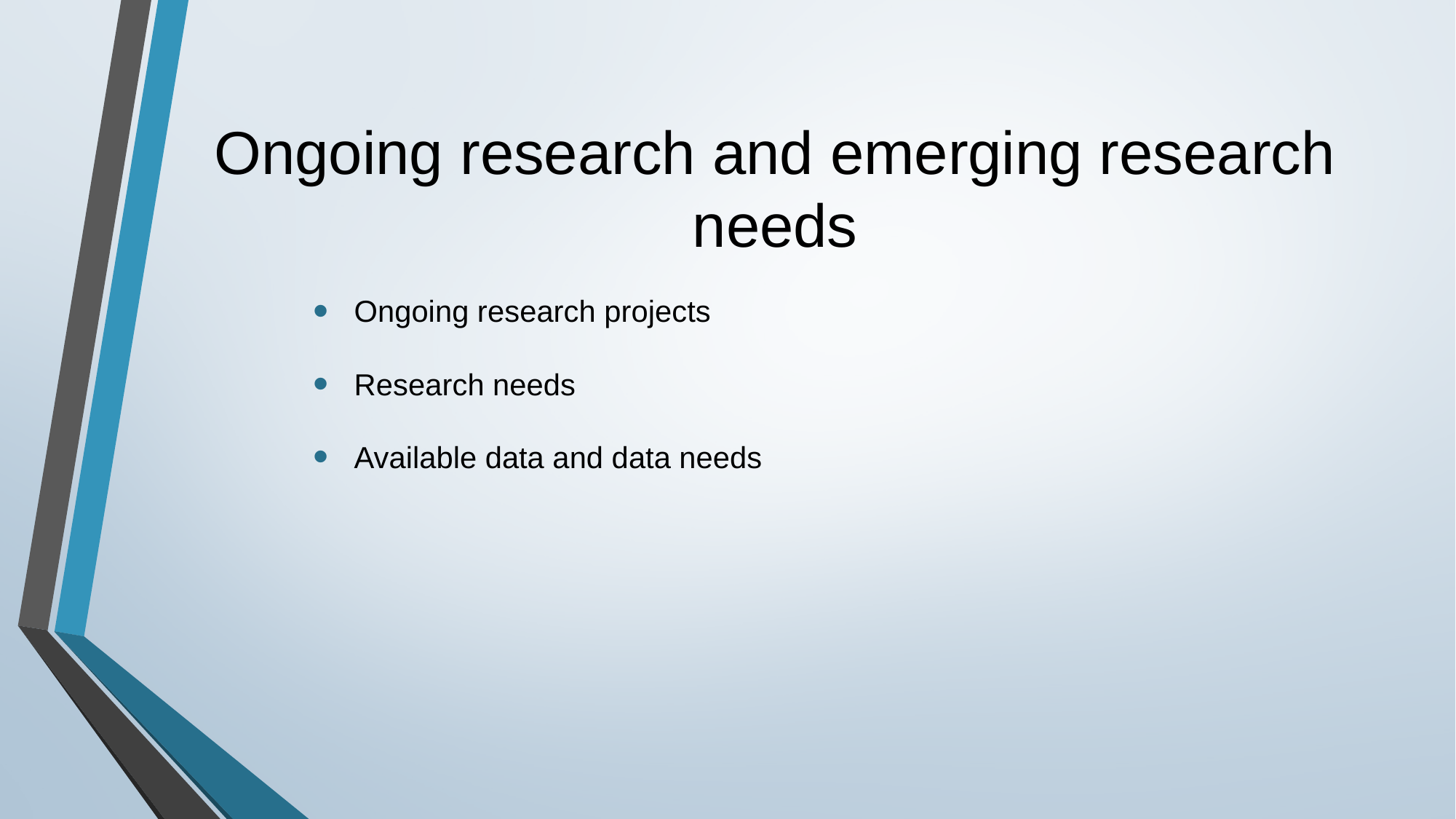

# Ongoing research and emerging research needs
Ongoing research projects
Research needs
Available data and data needs